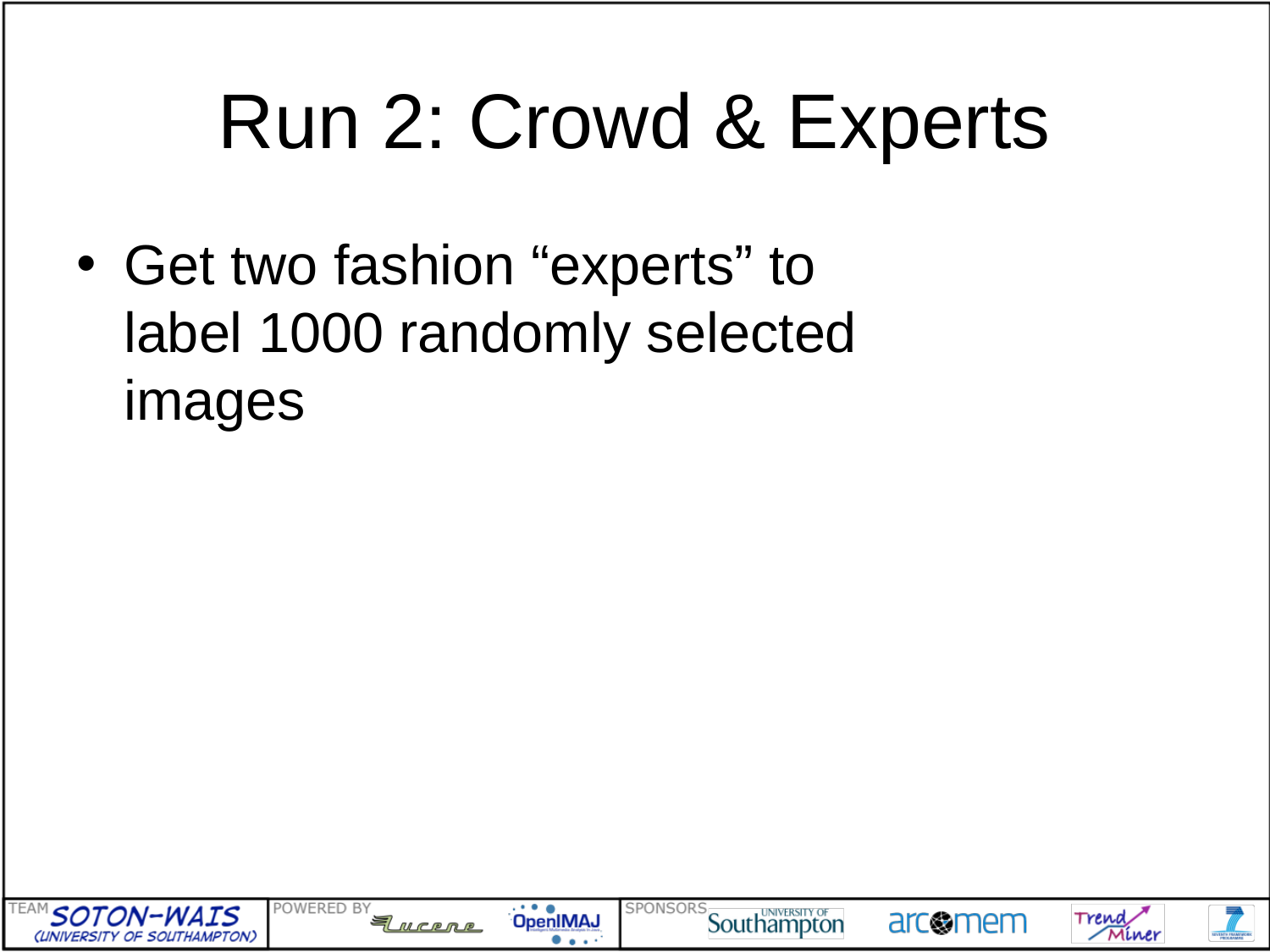

# Run 2: Crowd & Experts
Get two fashion “experts” to label 1000 randomly selected images